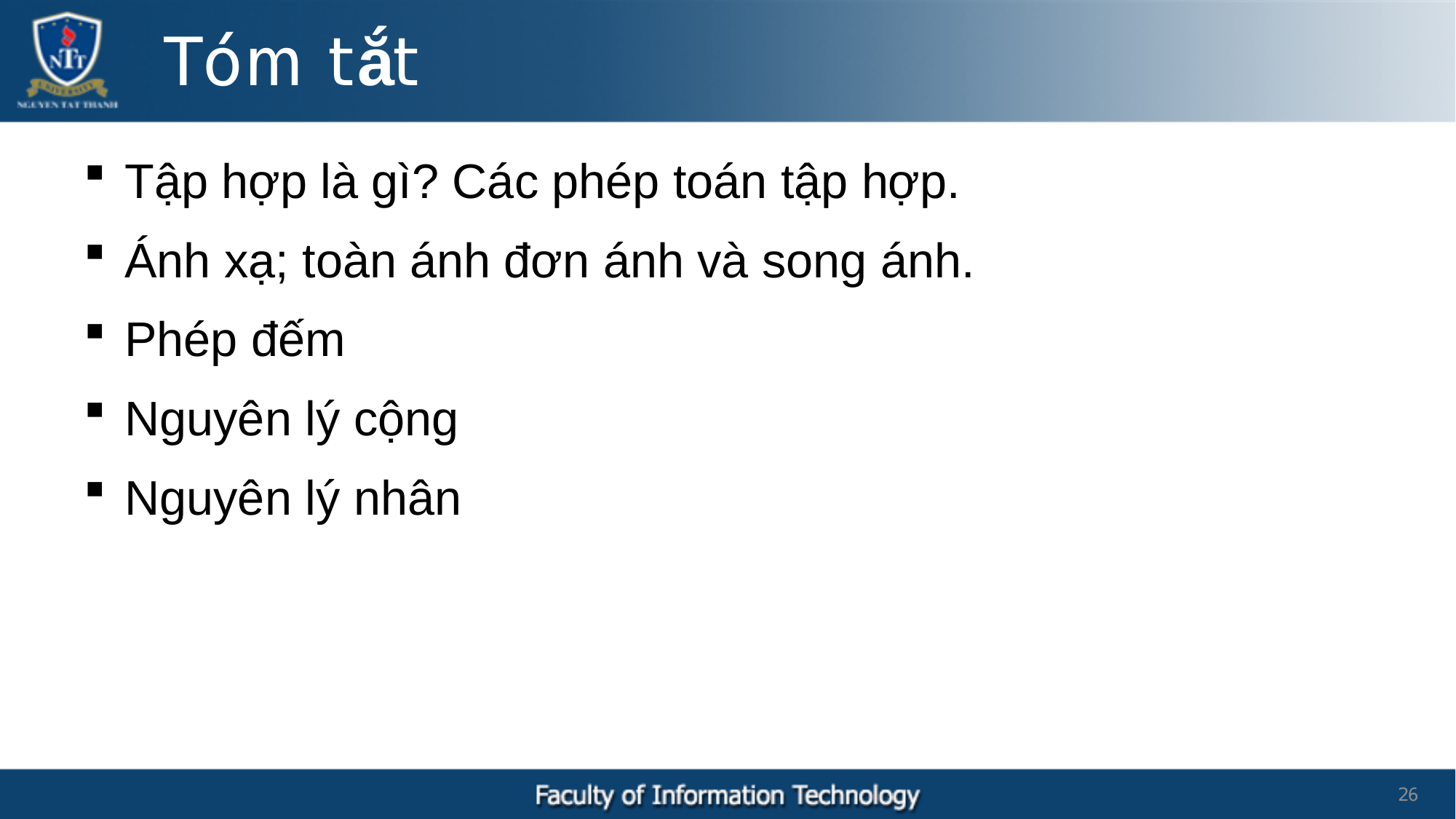

Tóm tắt
 Tập hợp là gì? Các phép toán tập hợp.
 Ánh xạ; toàn ánh đơn ánh và song ánh.
 Phép đếm
 Nguyên lý cộng
 Nguyên lý nhân
26